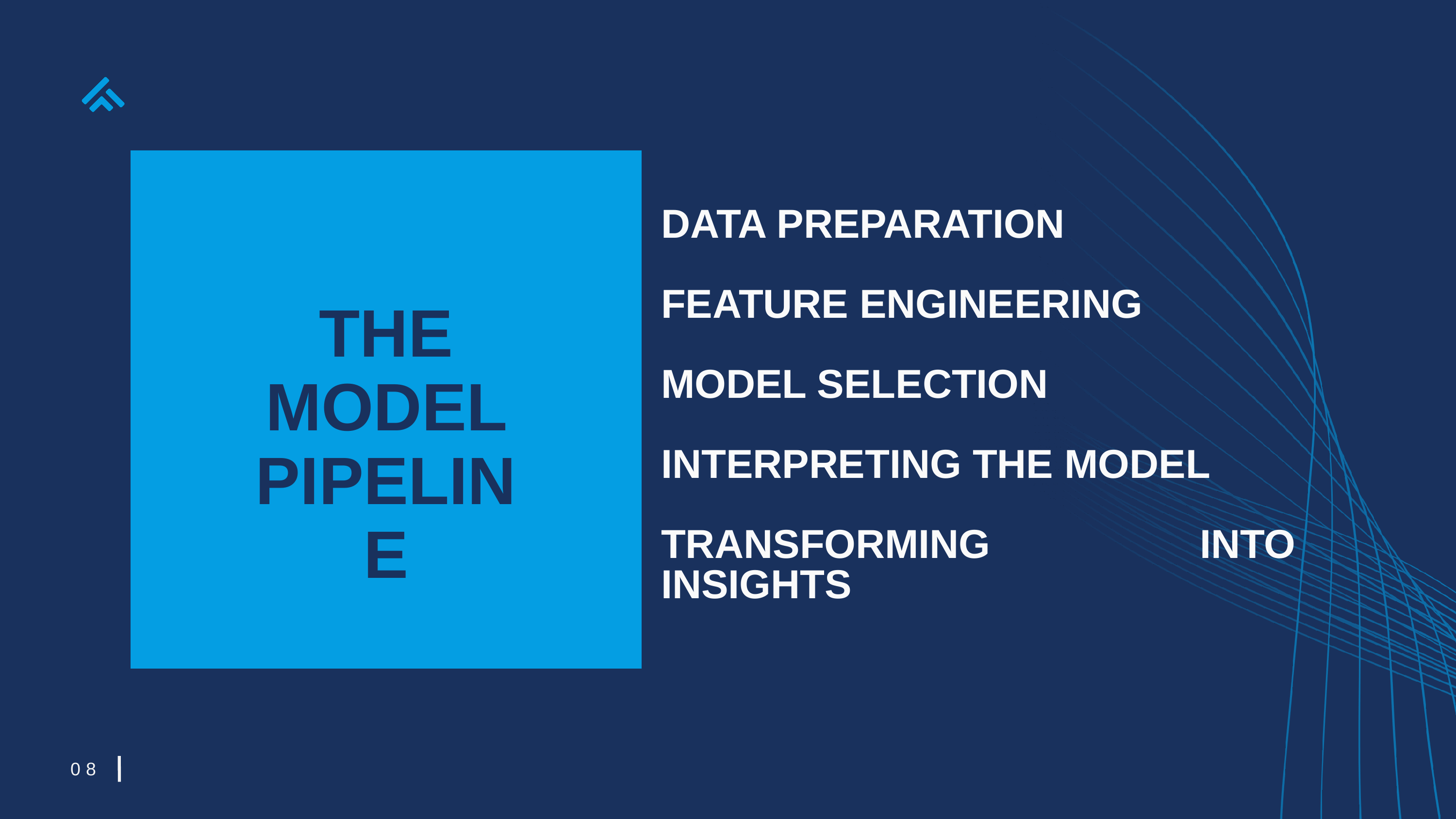

DATA PREPARATION

FEATURE ENGINEERING

MODEL SELECTION

INTERPRETING THE MODEL

TRANSFORMING INTO INSIGHTS

THE MODEL PIPELINE
08